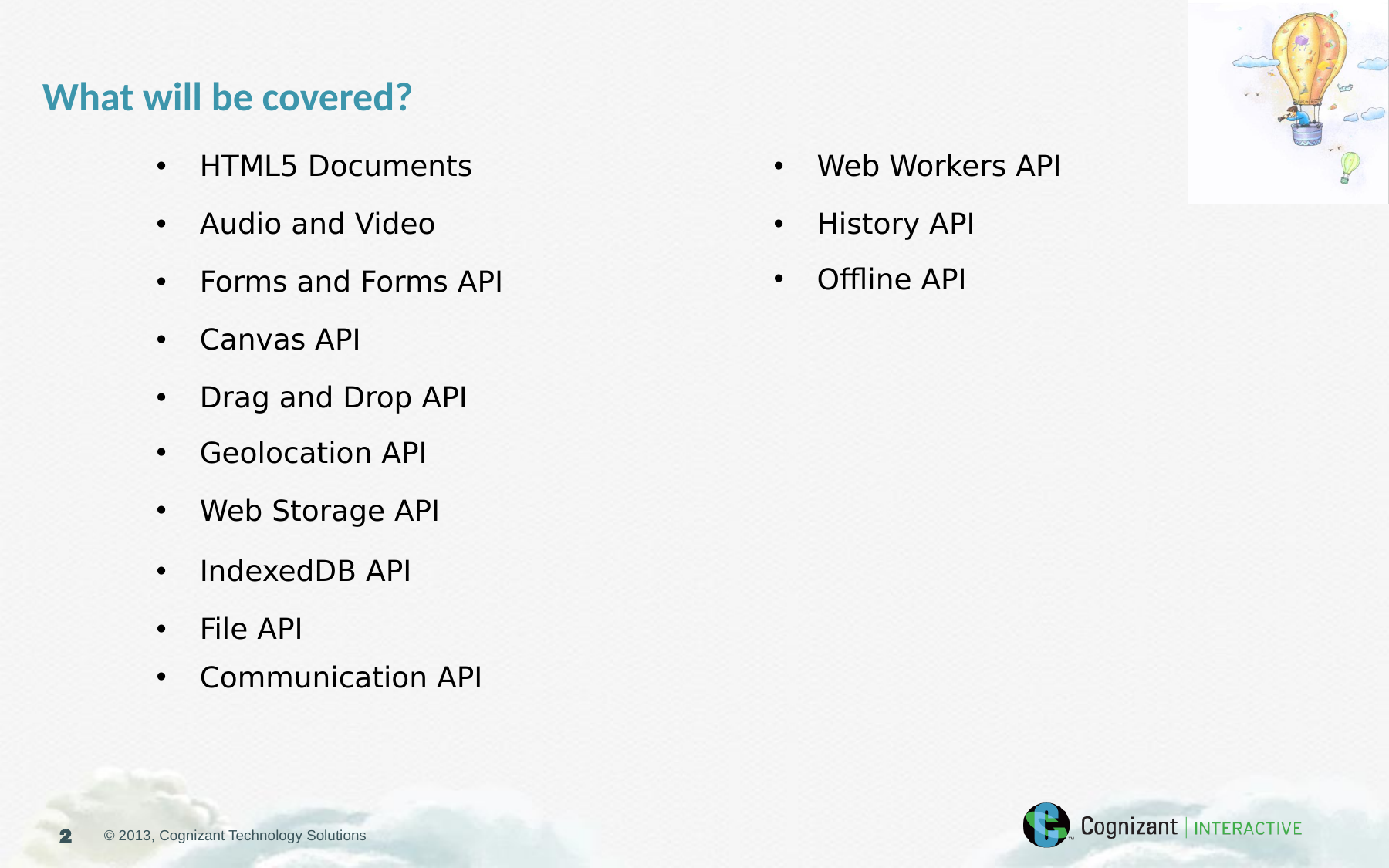

What will be covered?
HTML5 Documents
Web Workers API
Audio and Video
History API
Offline API
Forms and Forms API
Canvas API
Drag and Drop API
Geolocation API
Web Storage API
IndexedDB API
File API
Communication API